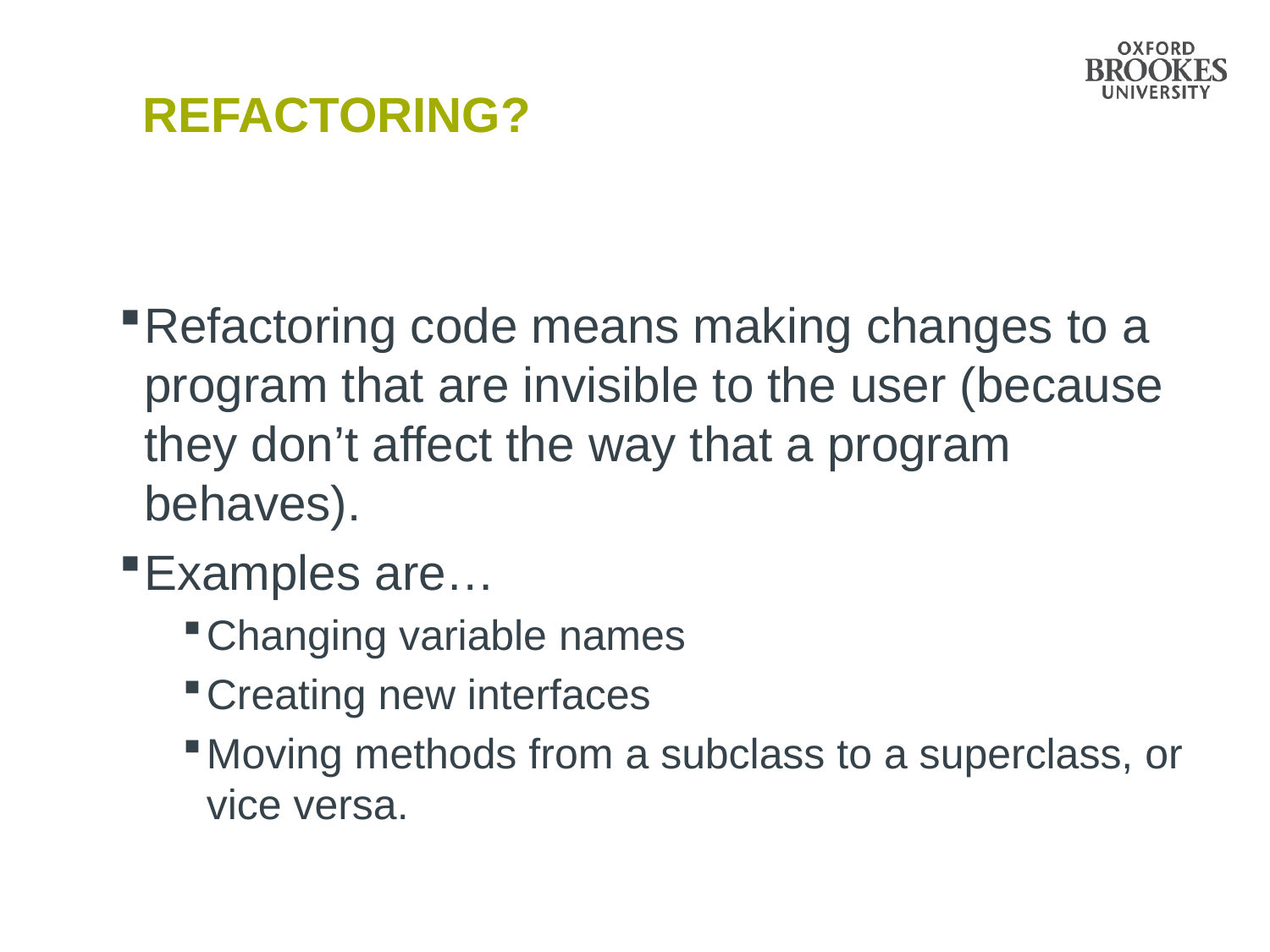

# Refactoring?
Refactoring code means making changes to a program that are invisible to the user (because they don’t affect the way that a program behaves).
Examples are…
Changing variable names
Creating new interfaces
Moving methods from a subclass to a superclass, or vice versa.